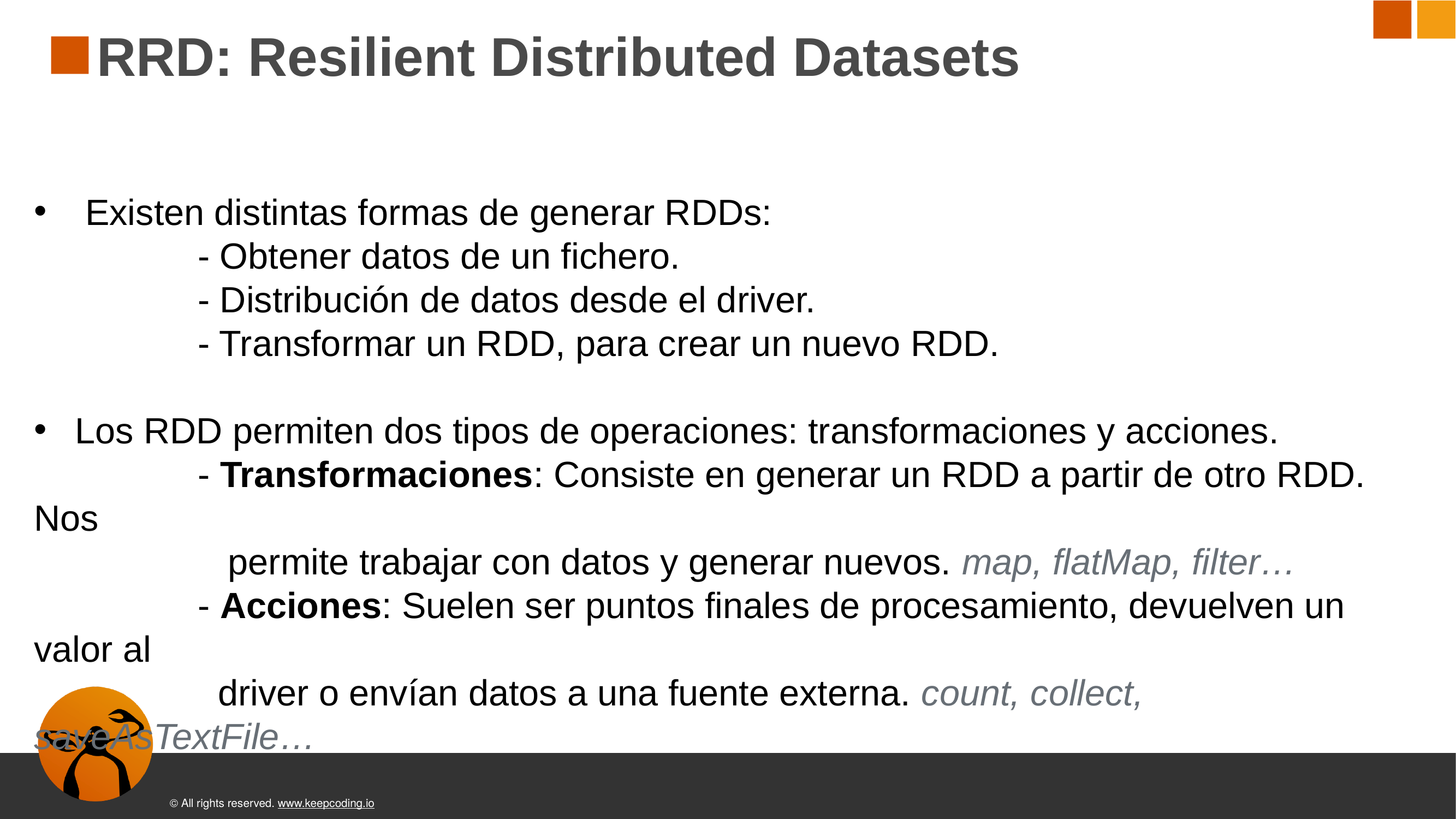

# RRD: Resilient Distributed Datasets
Existen distintas formas de generar RDDs:
		- Obtener datos de un fichero.
		- Distribución de datos desde el driver.
		- Transformar un RDD, para crear un nuevo RDD.

Los RDD permiten dos tipos de operaciones: transformaciones y acciones.
		- Transformaciones: Consiste en generar un RDD a partir de otro RDD. Nos
		   permite trabajar con datos y generar nuevos. map, flatMap, filter…
		- Acciones: Suelen ser puntos finales de procesamiento, devuelven un valor al
		  driver o envían datos a una fuente externa. count, collect, saveAsTextFile…